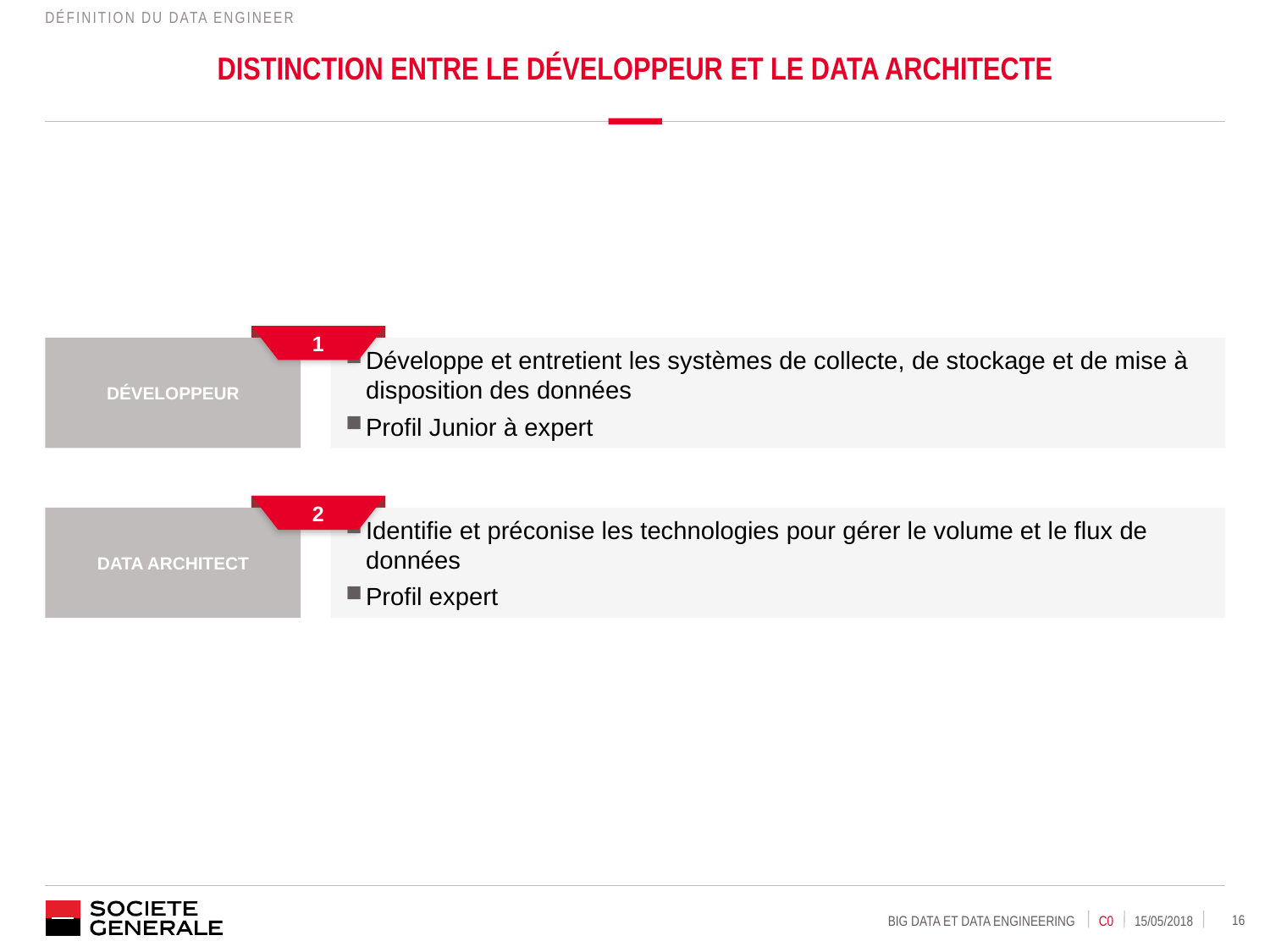

Définition du data engineer
# Distinction entre le développeur et le data architecte

1
Développeur
Développe et entretient les systèmes de collecte, de stockage et de mise à disposition des données
Profil Junior à expert

2
Data Architect
Identifie et préconise les technologies pour gérer le volume et le flux de données
Profil expert